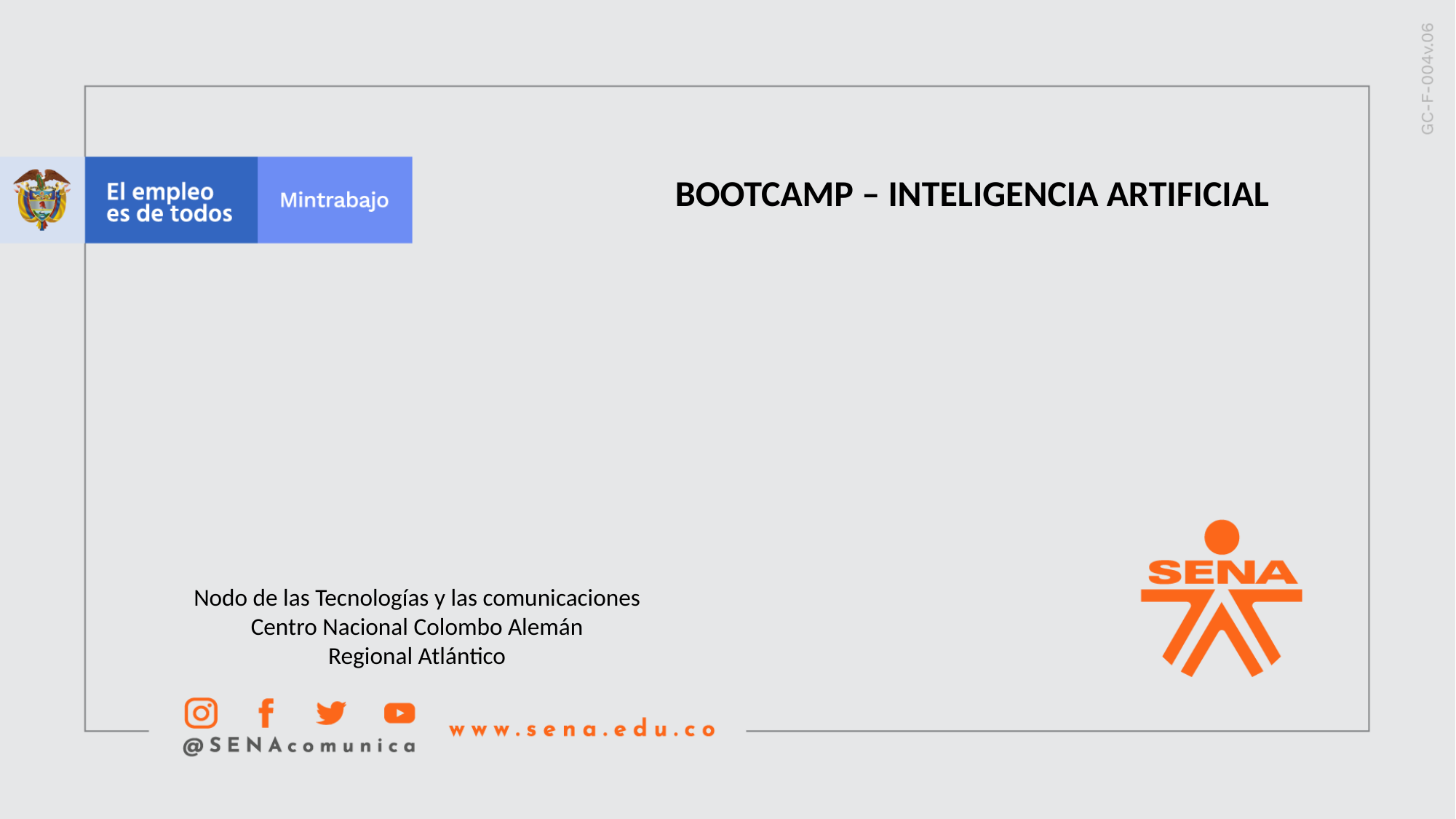

BOOTCAMP – INTELIGENCIA ARTIFICIAL
Nodo de las Tecnologías y las comunicaciones
Centro Nacional Colombo Alemán
Regional Atlántico